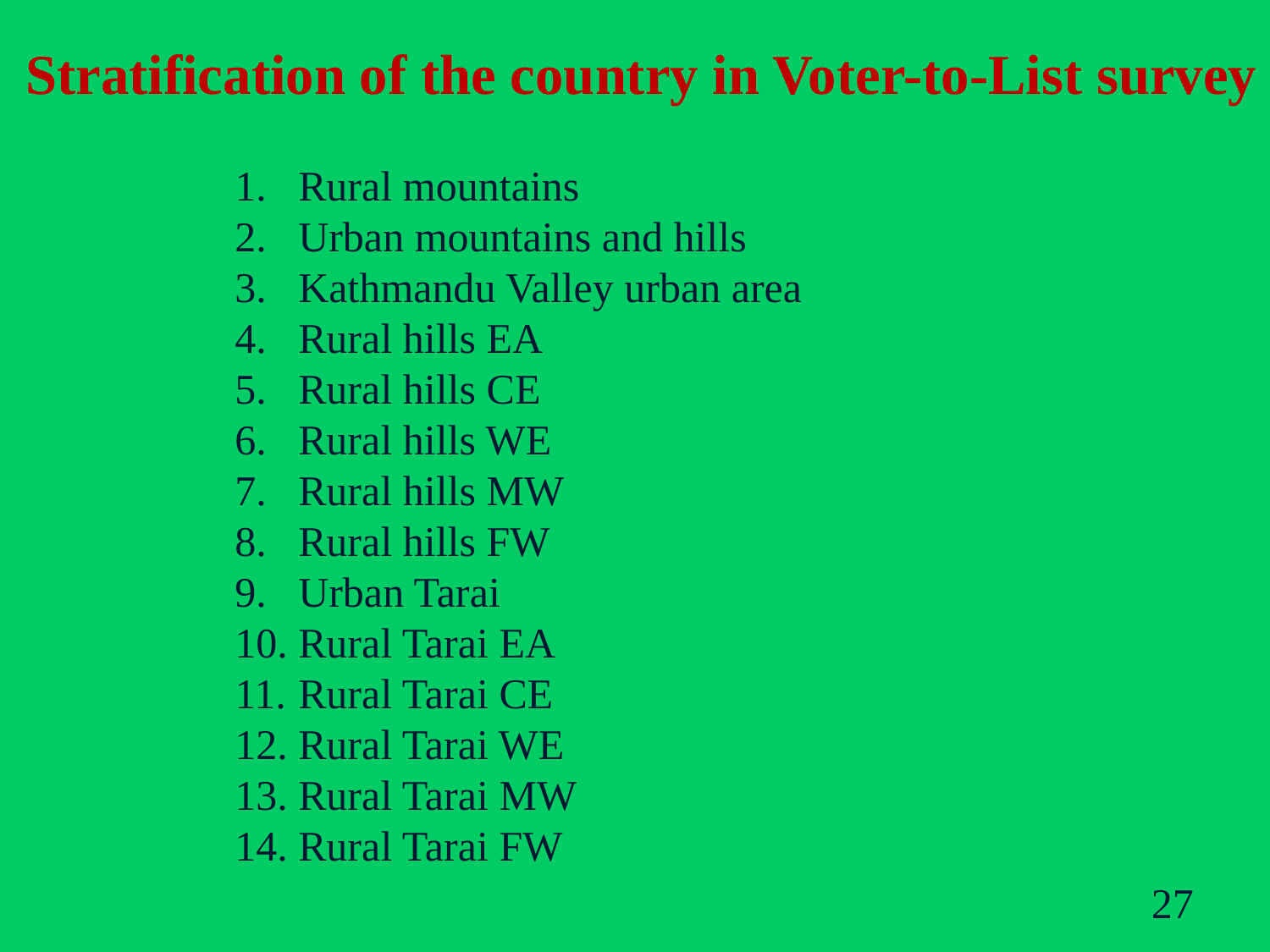

Stratification of the country in Voter-to-List survey
Rural mountains
Urban mountains and hills
Kathmandu Valley urban area
Rural hills EA
Rural hills CE
Rural hills WE
Rural hills MW
Rural hills FW
Urban Tarai
Rural Tarai EA
Rural Tarai CE
Rural Tarai WE
Rural Tarai MW
Rural Tarai FW
27